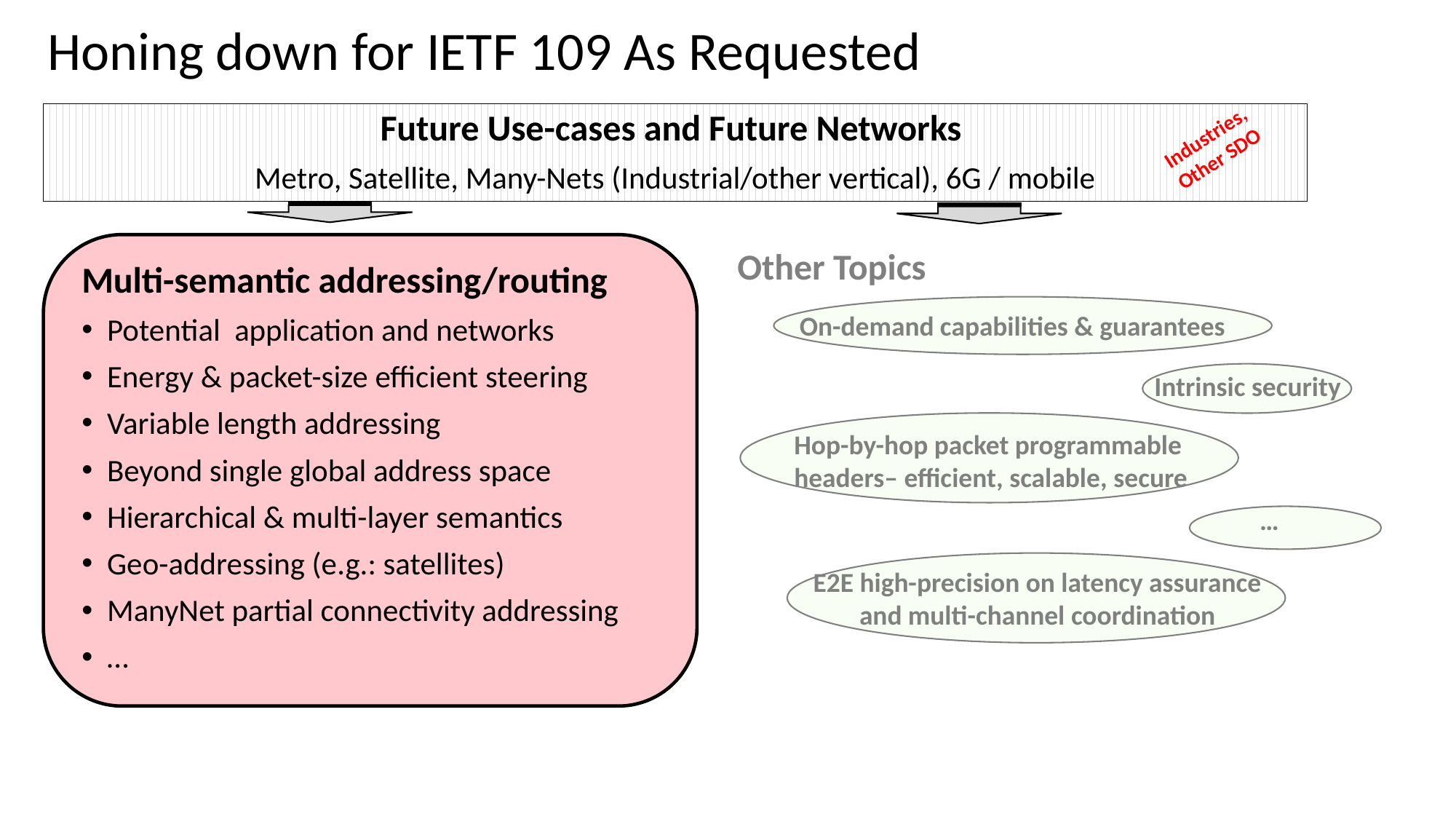

# Honing down for IETF 109 As Requested
Future Use-cases and Future Networks
Metro, Satellite, Many-Nets (Industrial/other vertical), 6G / mobile
Industries,
Other SDO

Other Topics

Multi-semantic addressing/routing
Potential  application and networks
Energy & packet-size efficient steering
Variable length addressing
Beyond single global address space
Hierarchical & multi-layer semantics
Geo-addressing (e.g.: satellites)
ManyNet partial connectivity addressing
…

On-demand capabilities & guarantees

Intrinsic security

Hop-by-hop packet programmable headers– efficient, scalable, secure
…

E2E high-precision on latency assurance and multi-channel coordination